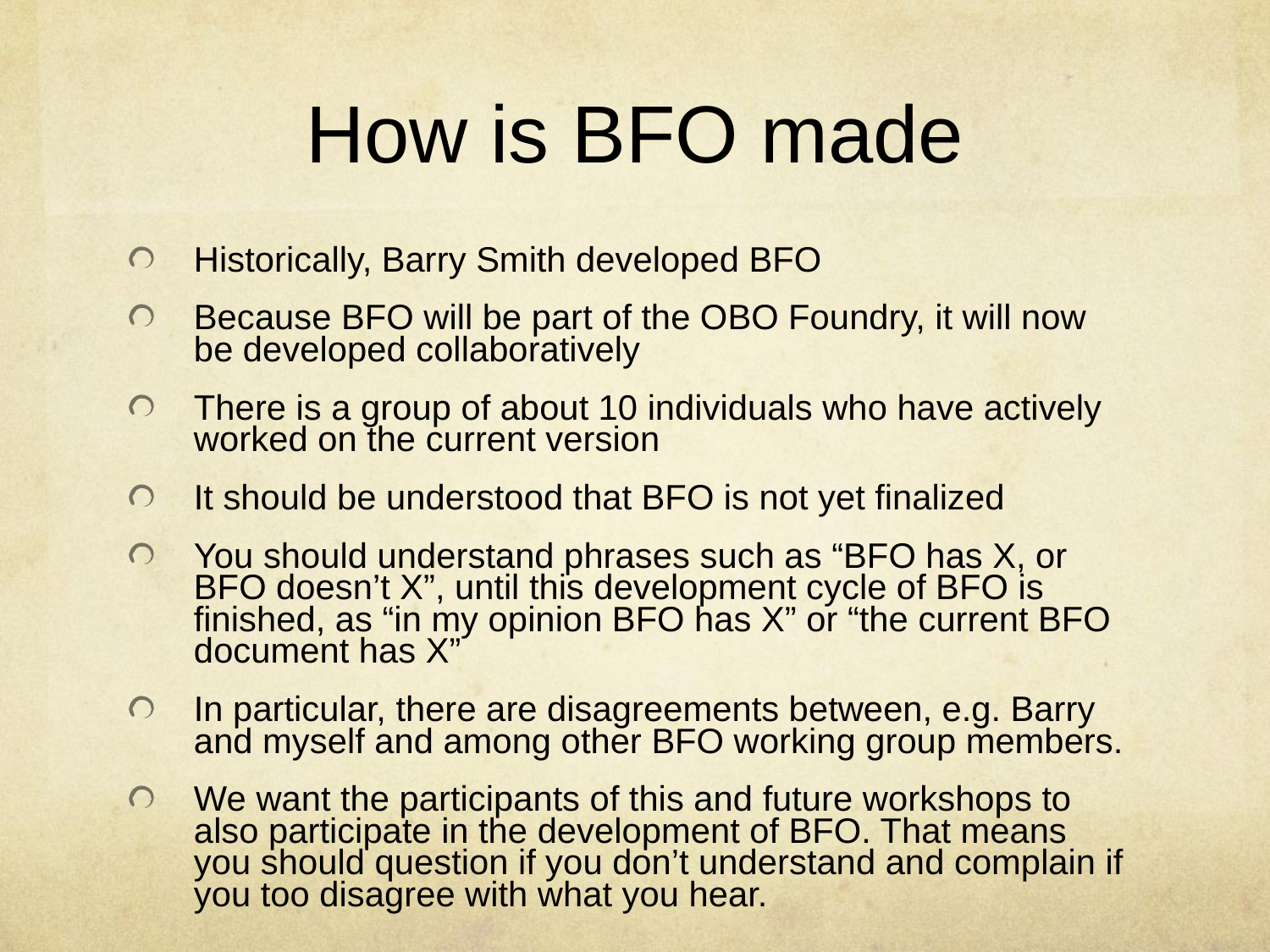

# How is BFO made
Historically, Barry Smith developed BFO
Because BFO will be part of the OBO Foundry, it will now be developed collaboratively
There is a group of about 10 individuals who have actively worked on the current version
It should be understood that BFO is not yet finalized
You should understand phrases such as “BFO has X, or BFO doesn’t X”, until this development cycle of BFO is finished, as “in my opinion BFO has X” or “the current BFO document has X”
In particular, there are disagreements between, e.g. Barry and myself and among other BFO working group members.
We want the participants of this and future workshops to also participate in the development of BFO. That means you should question if you don’t understand and complain if you too disagree with what you hear.